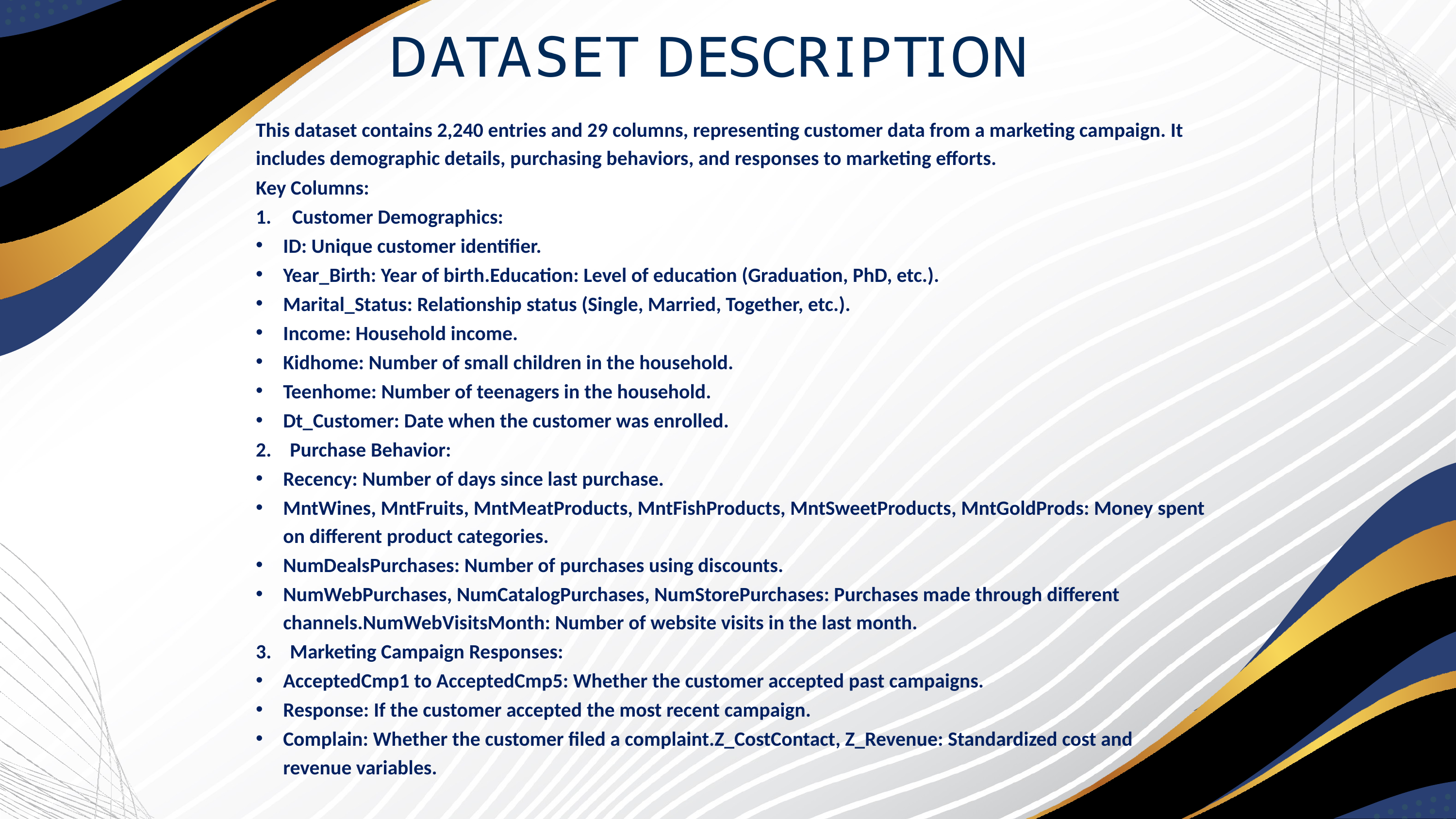

# DATASET DESCRIPTION
This dataset contains 2,240 entries and 29 columns, representing customer data from a marketing campaign. It includes demographic details, purchasing behaviors, and responses to marketing efforts.
Key Columns:
Customer Demographics:
ID: Unique customer identifier.
Year_Birth: Year of birth.Education: Level of education (Graduation, PhD, etc.).
Marital_Status: Relationship status (Single, Married, Together, etc.).
Income: Household income.
Kidhome: Number of small children in the household.
Teenhome: Number of teenagers in the household.
Dt_Customer: Date when the customer was enrolled.
2.    Purchase Behavior:
Recency: Number of days since last purchase.
MntWines, MntFruits, MntMeatProducts, MntFishProducts, MntSweetProducts, MntGoldProds: Money spent on different product categories.
NumDealsPurchases: Number of purchases using discounts.
NumWebPurchases, NumCatalogPurchases, NumStorePurchases: Purchases made through different channels.NumWebVisitsMonth: Number of website visits in the last month.
3.    Marketing Campaign Responses:
AcceptedCmp1 to AcceptedCmp5: Whether the customer accepted past campaigns.
Response: If the customer accepted the most recent campaign.
Complain: Whether the customer filed a complaint.Z_CostContact, Z_Revenue: Standardized cost and revenue variables.